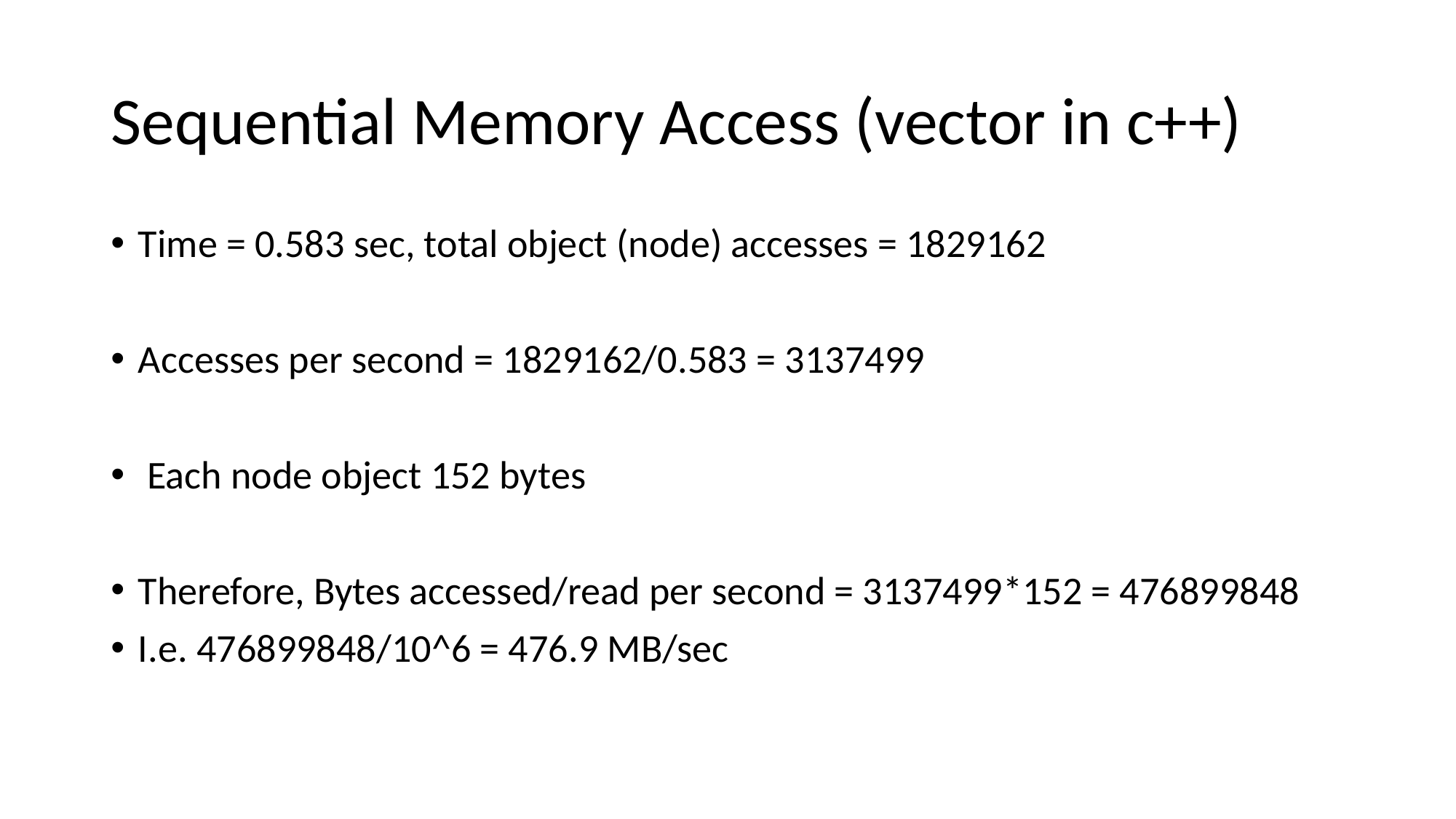

# Sequential Memory Access (vector in c++)
Time = 0.583 sec, total object (node) accesses = 1829162

Accesses per second = 1829162/0.583 = 3137499

 Each node object 152 bytes

Therefore, Bytes accessed/read per second = 3137499*152 = 476899848
I.e. 476899848/10^6 = 476.9 MB/sec